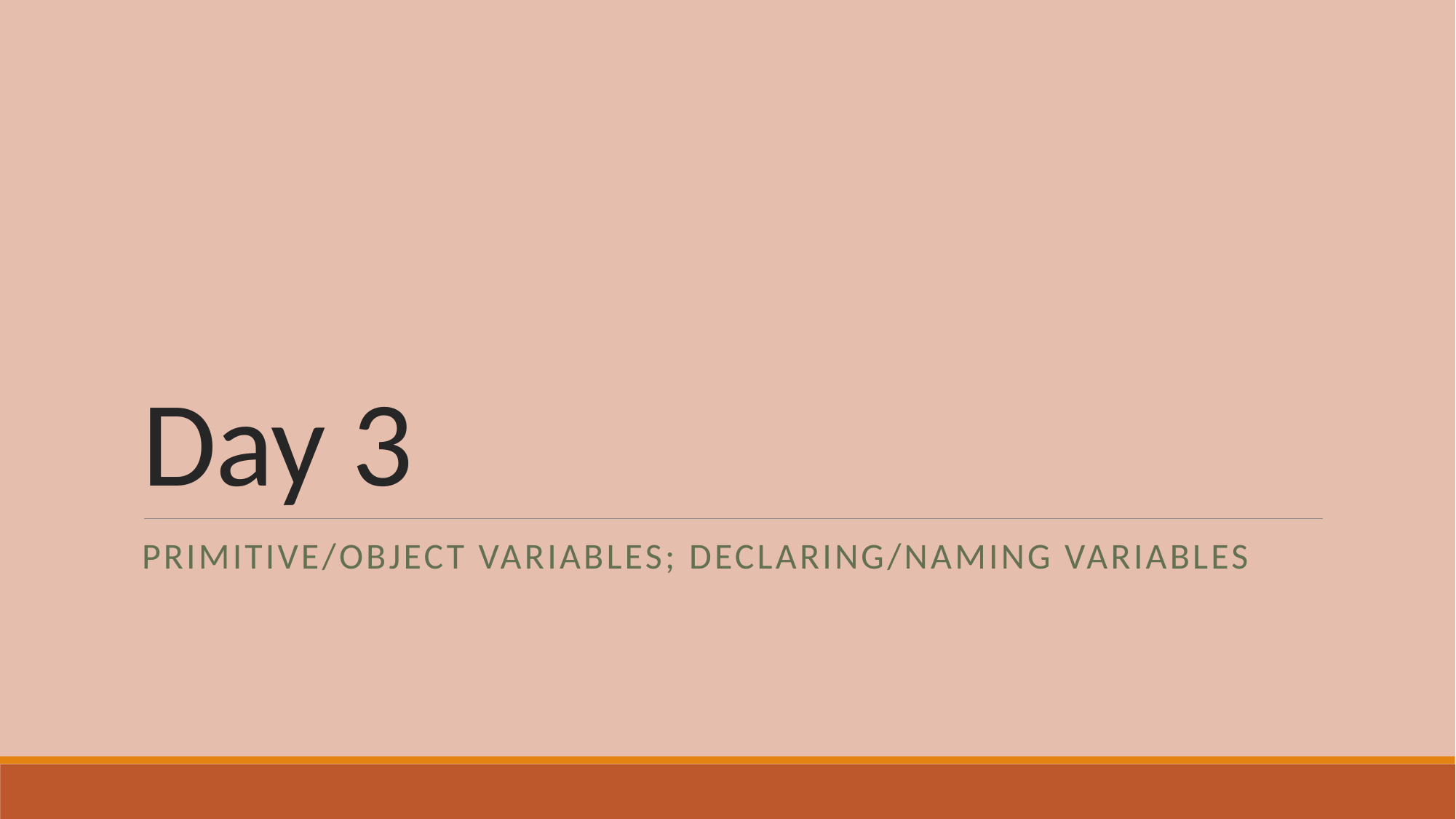

# Day 3
Primitive/object variables; declaring/naming variables